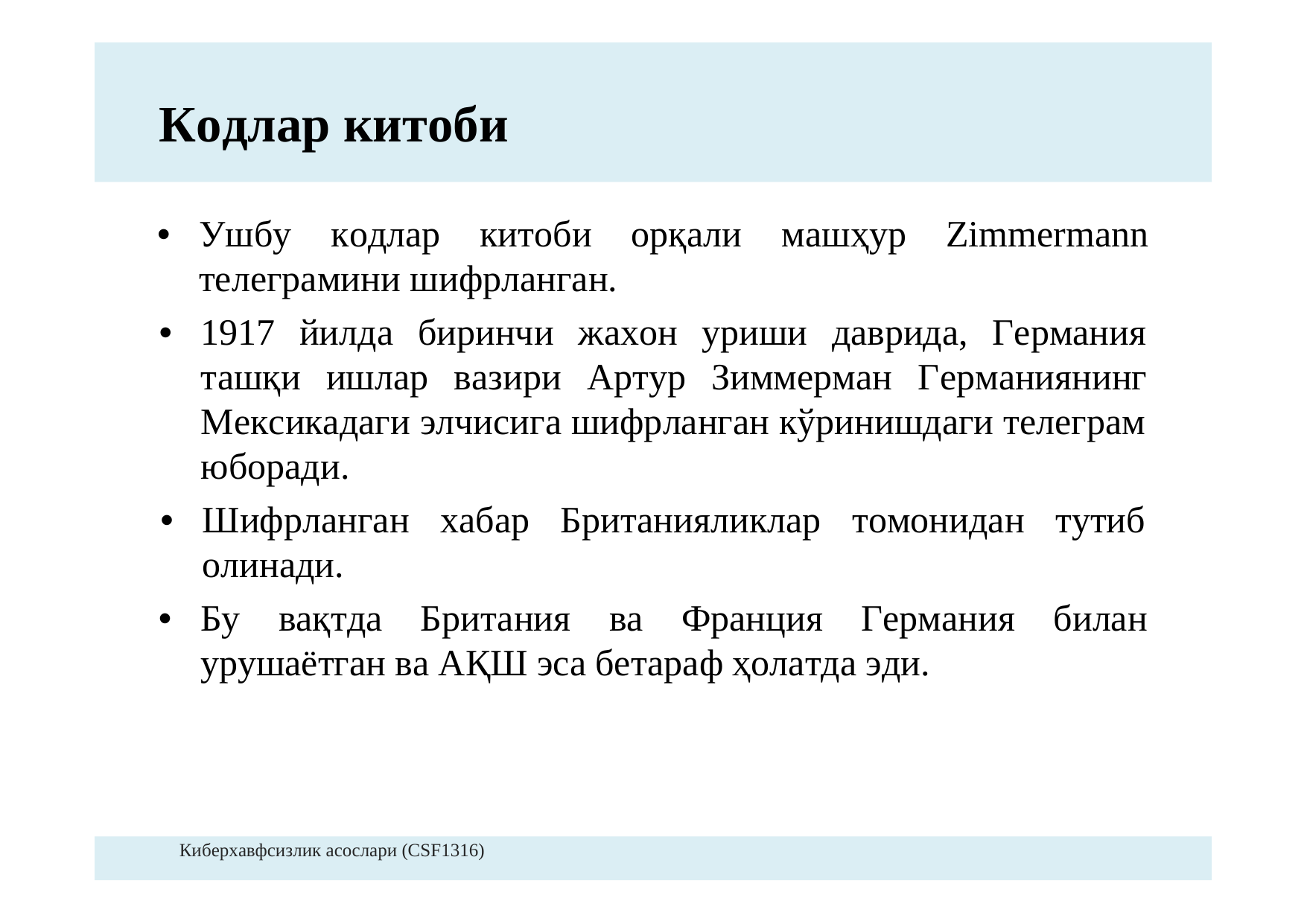

Кодлар китоби
•УшбукодларкитобиорқалимашҳурZimmermann
телеграминишифрланган.

•1917йилдабиринчижахонуришидаврида,Германия
ташқиишларвазириАртурЗиммерманГерманиянинг
Мексикадагиэлчисигашифрланганкўринишдагителеграм
юборади.
•ШифрланганхабарБританияликлартомонидантутиб
олинади.
•БувақтдаБританияваФранцияГерманиябилан
урушаётганваАҚШэсабетарафҳолатдаэди.
Киберхавфсизлик асослари (CSF1316)